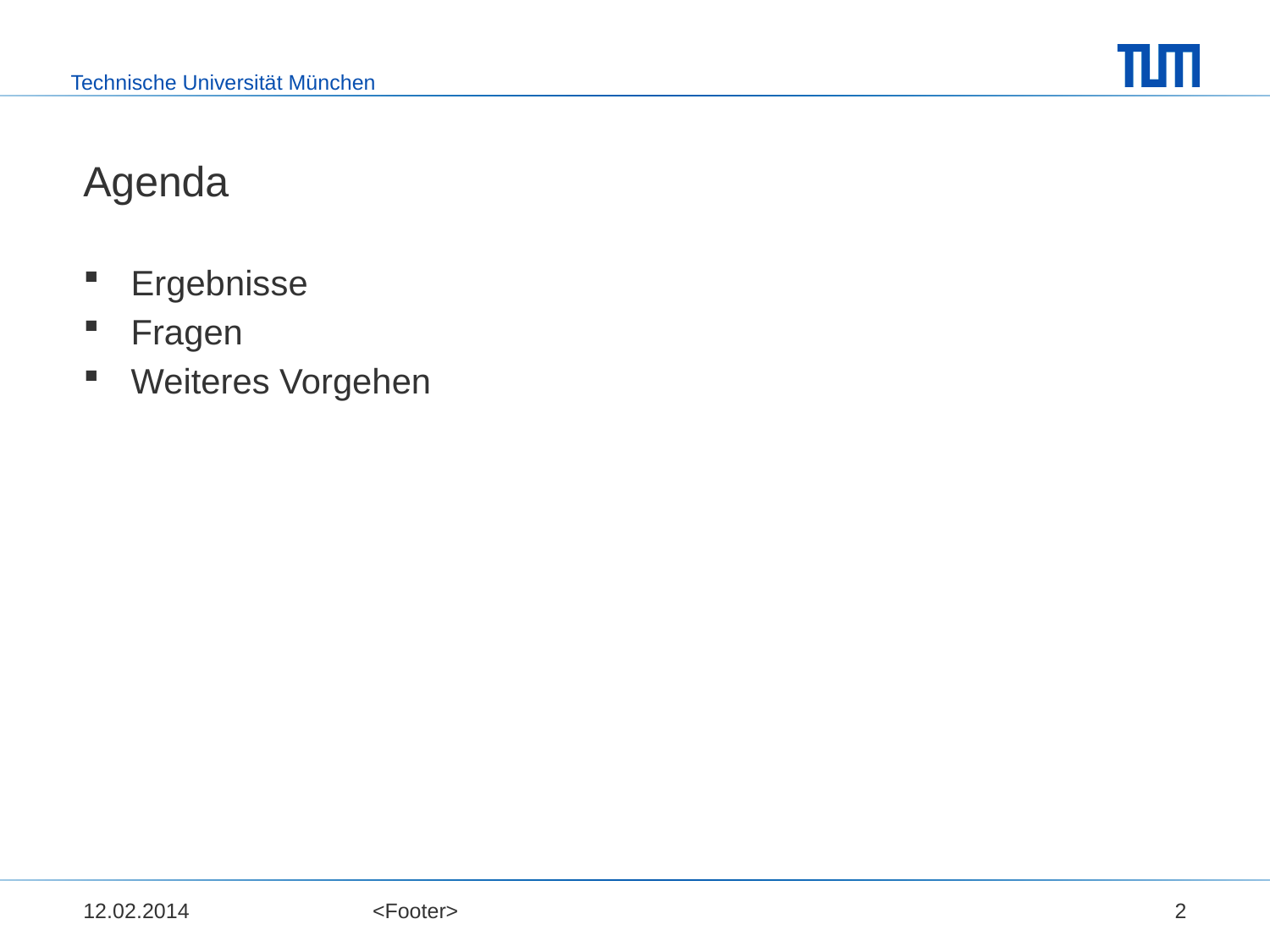

# Agenda
Ergebnisse
Fragen
Weiteres Vorgehen
12.02.2014
<Footer>
2